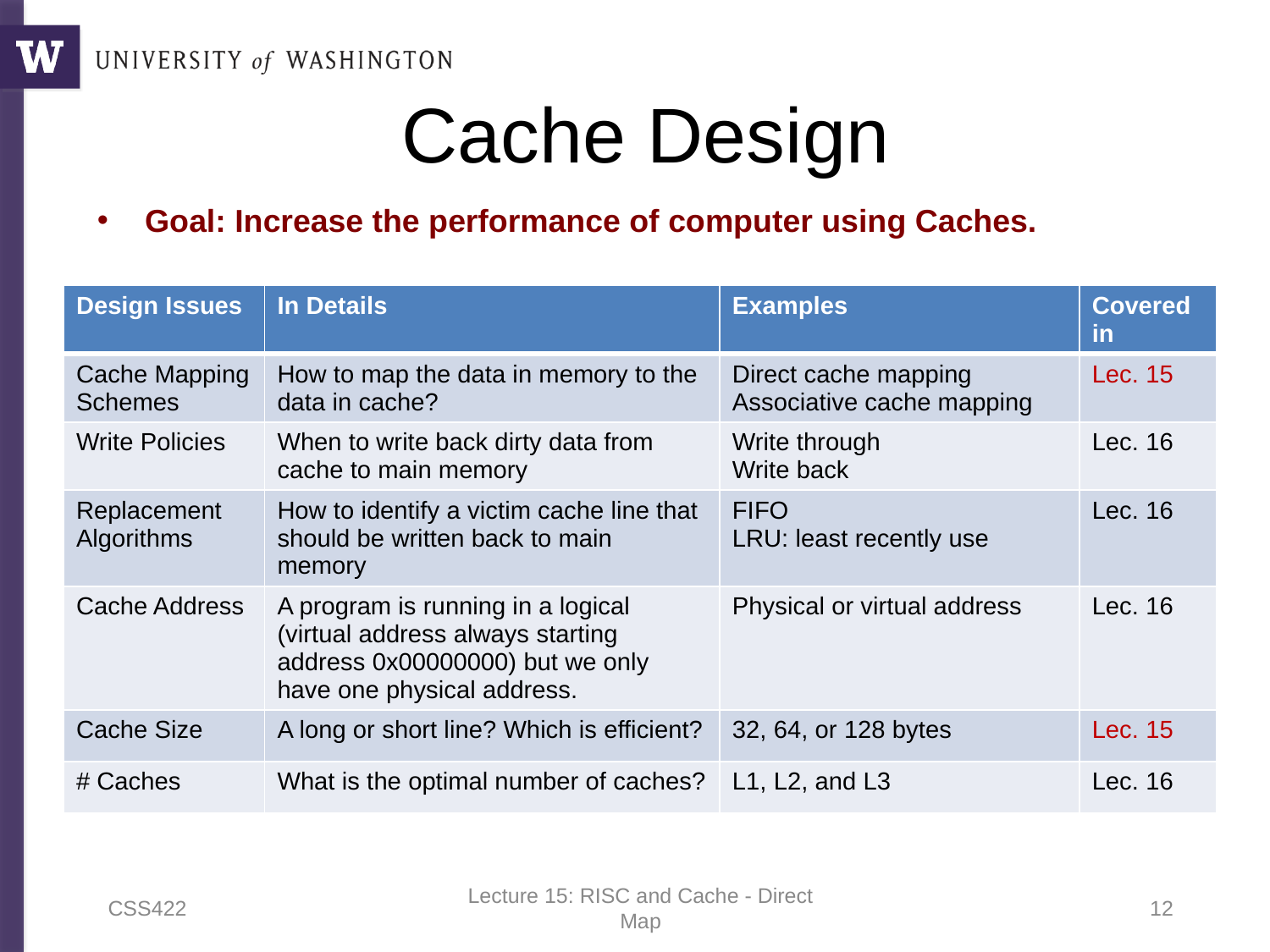

# Cache Design
Goal: Increase the performance of computer using Caches.

| Design Issues | In Details | Examples | Covered in |
| --- | --- | --- | --- |
| Cache Mapping Schemes | How to map the data in memory to the data in cache? | Direct cache mapping Associative cache mapping | Lec. 15 |
| Write Policies | When to write back dirty data from cache to main memory | Write through Write back | Lec. 16 |
| Replacement Algorithms | How to identify a victim cache line that should be written back to main memory | FIFO LRU: least recently use | Lec. 16 |
| Cache Address | A program is running in a logical (virtual address always starting address 0x00000000) but we only have one physical address. | Physical or virtual address | Lec. 16 |
| Cache Size | A long or short line? Which is efficient? | 32, 64, or 128 bytes | Lec. 15 |
| # Caches | What is the optimal number of caches? | L1, L2, and L3 | Lec. 16 |
CSS422
Lecture 15: RISC and Cache - Direct Map
12